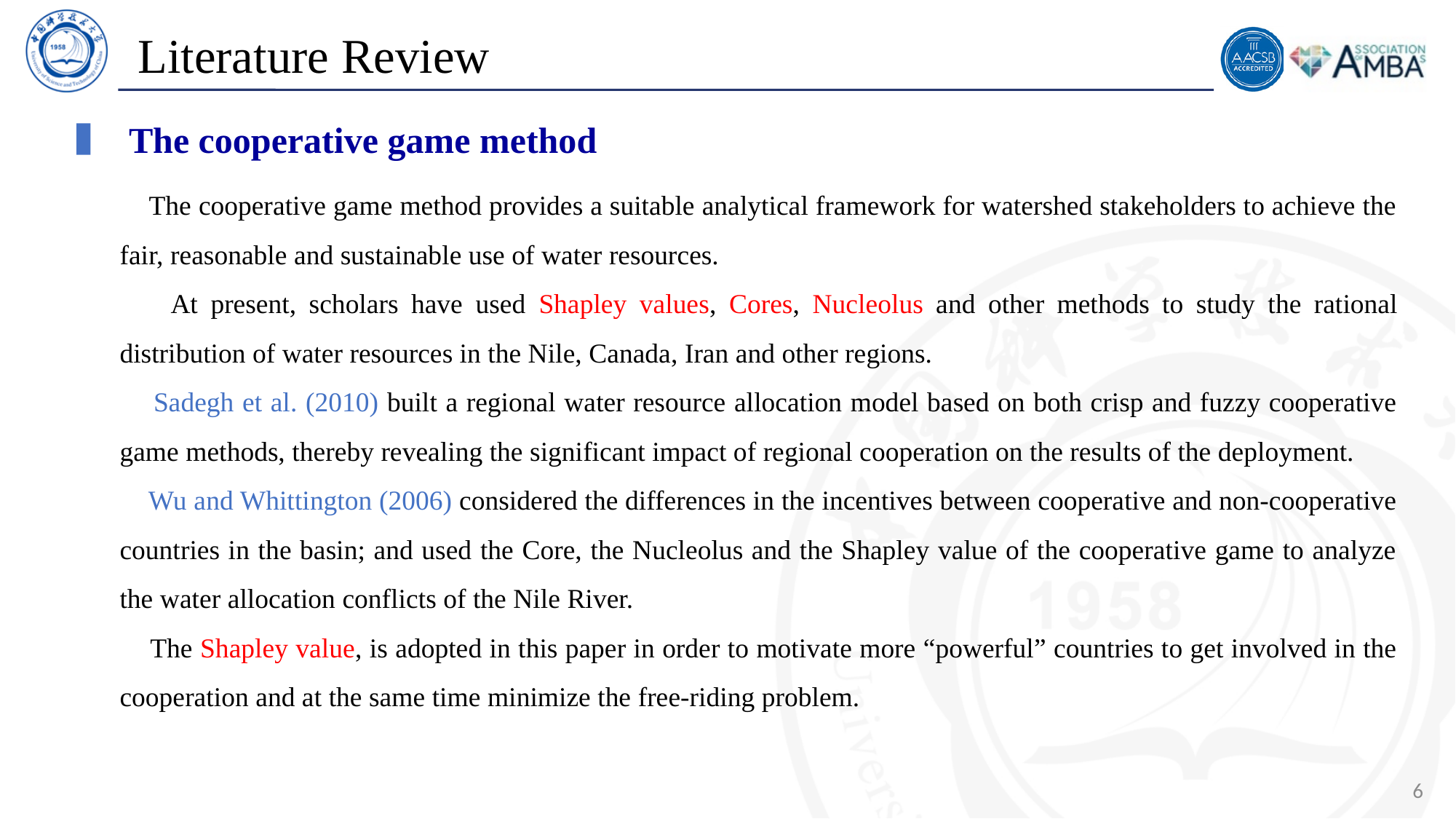

# Literature Review
 The cooperative game method

    The cooperative game method provides a suitable analytical framework for watershed stakeholders to achieve the fair, reasonable and sustainable use of water resources.
    At present, scholars have used Shapley values, Cores, Nucleolus and other methods to study the rational distribution of water resources in the Nile, Canada, Iran and other regions.
    Sadegh et al. (2010) built a regional water resource allocation model based on both crisp and fuzzy cooperative game methods, thereby revealing the significant impact of regional cooperation on the results of the deployment.
    Wu and Whittington (2006) considered the differences in the incentives between cooperative and non-cooperative countries in the basin; and used the Core, the Nucleolus and the Shapley value of the cooperative game to analyze the water allocation conflicts of the Nile River.
    The Shapley value, is adopted in this paper in order to motivate more “powerful” countries to get involved in the cooperation and at the same time minimize the free-riding problem.
6